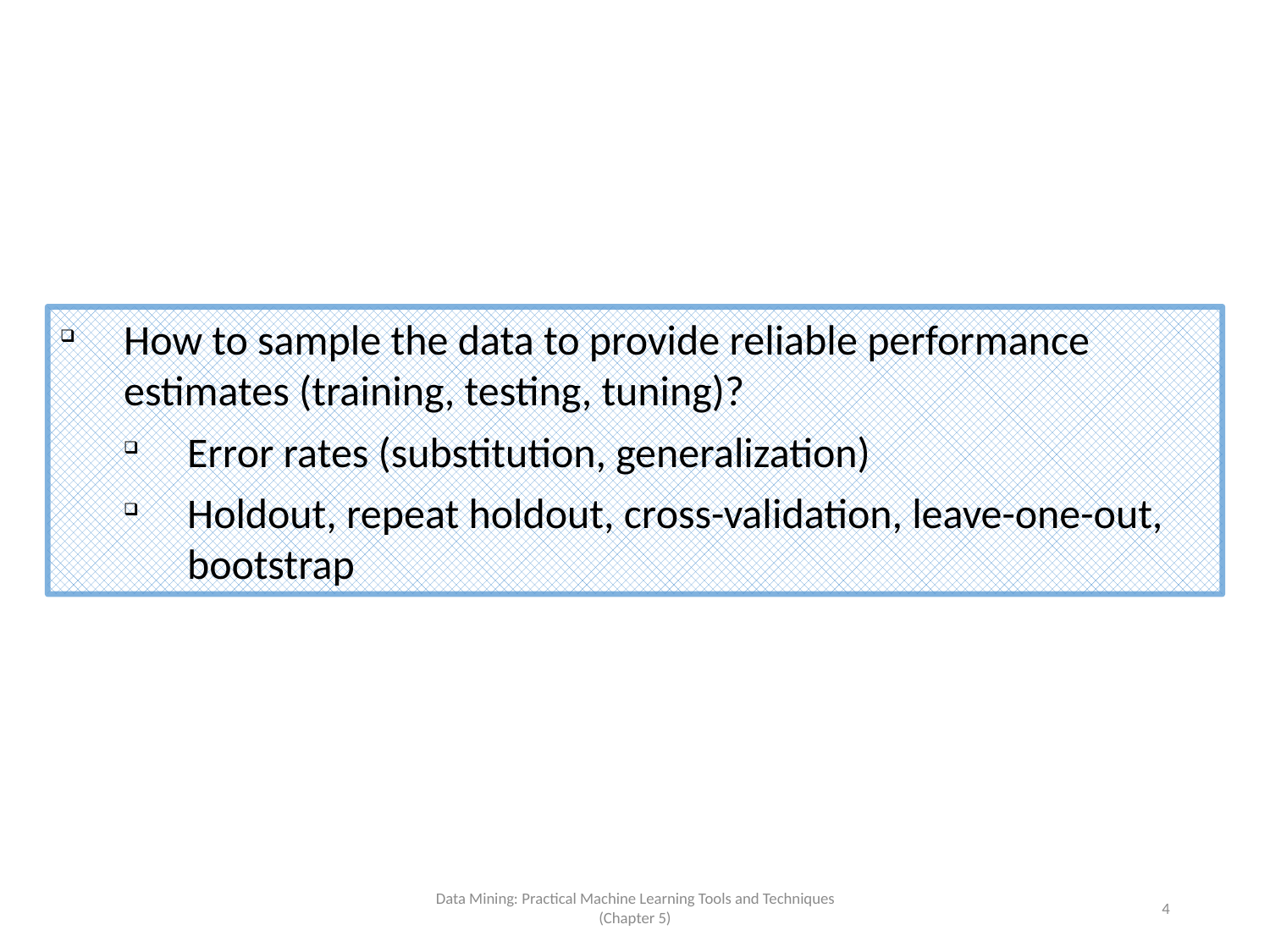

How to sample the data to provide reliable performance estimates (training, testing, tuning)?
Error rates (substitution, generalization)
Holdout, repeat holdout, cross-validation, leave-one-out, bootstrap
Data Mining: Practical Machine Learning Tools and Techniques (Chapter 5)
4